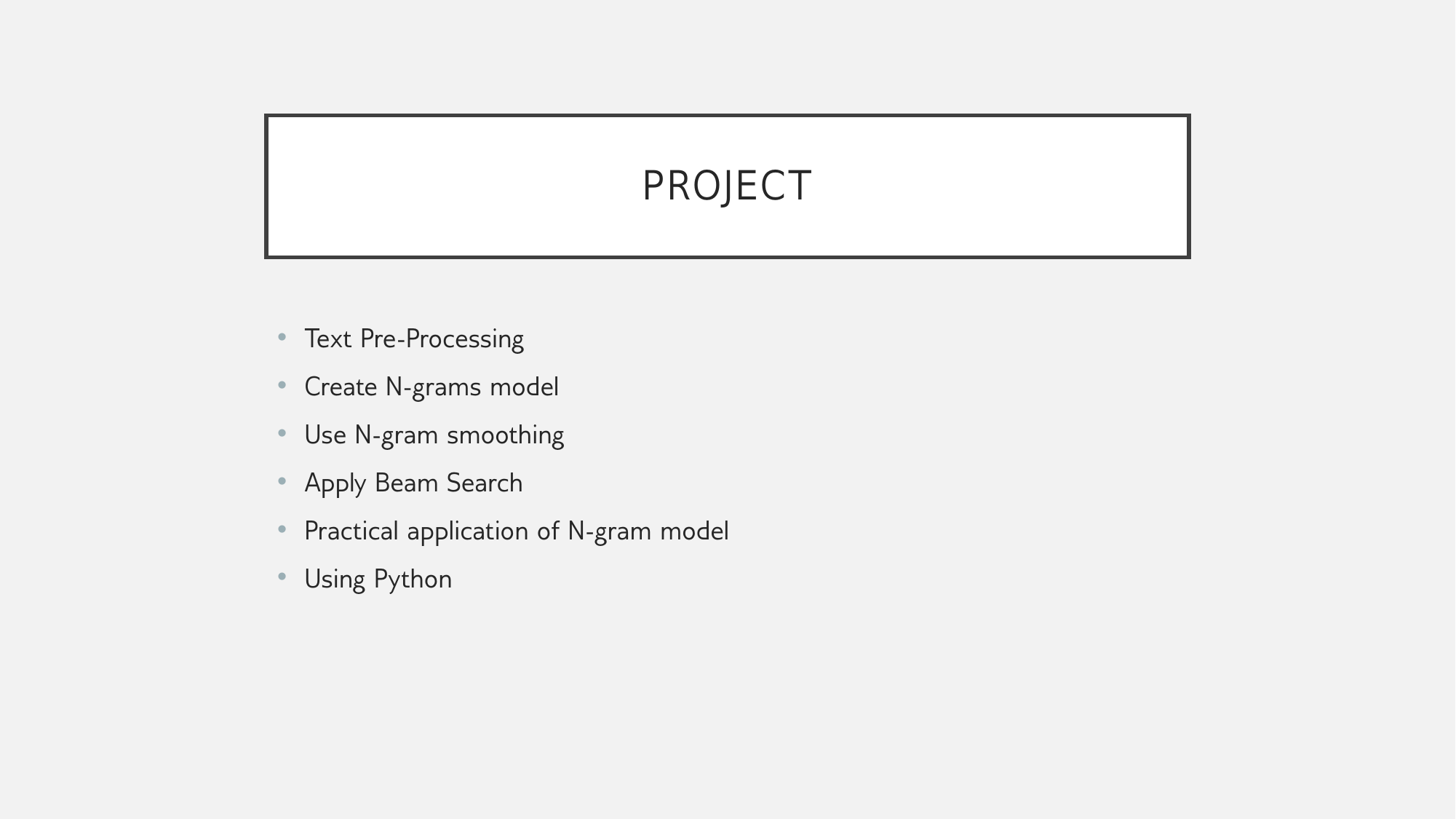

# Project
Text Pre-Processing
Create N-grams model
Use N-gram smoothing
Apply Beam Search
Practical application of N-gram model
Using Python